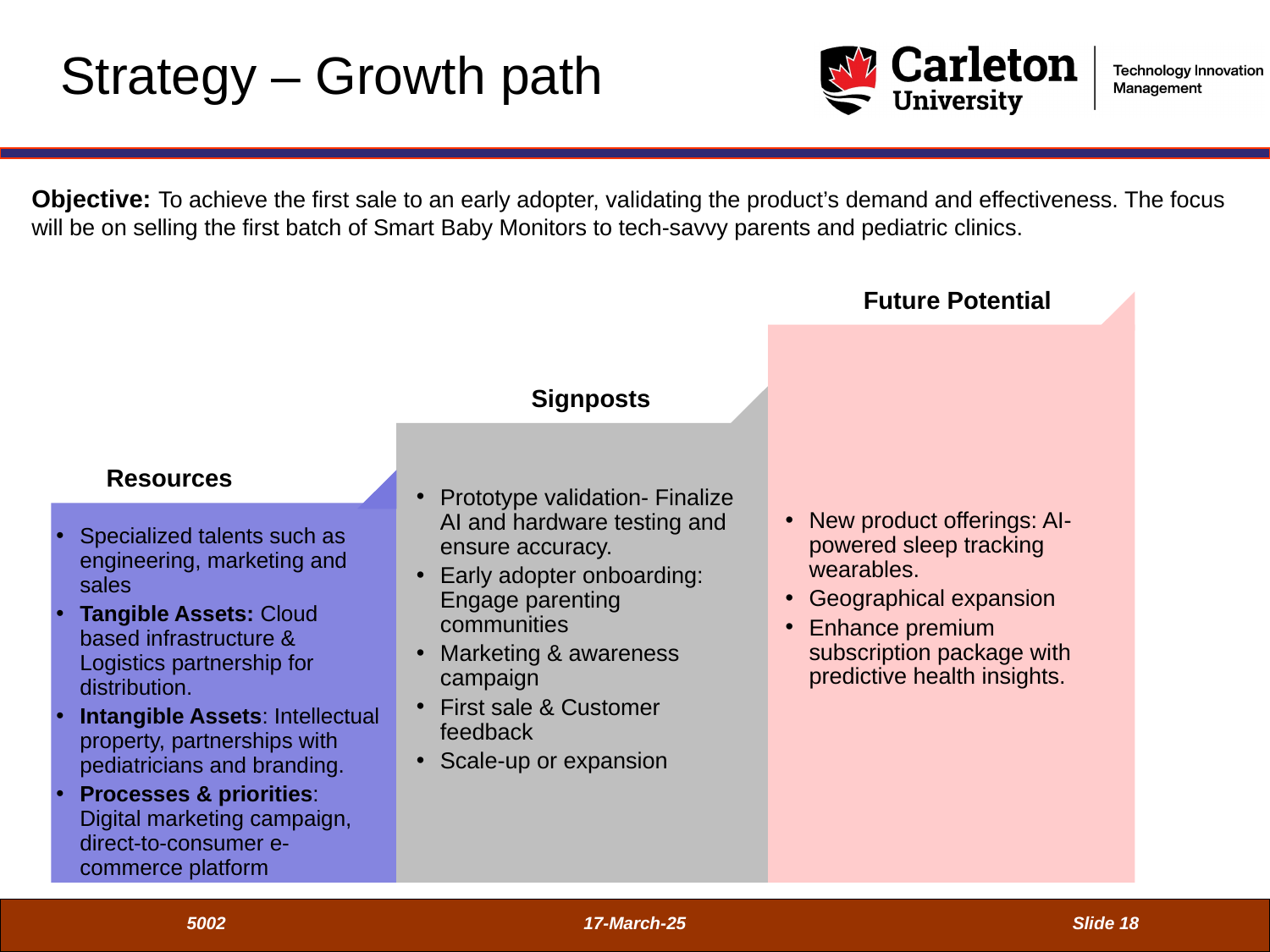

Strategy – Growth path
Objective: To achieve the first sale to an early adopter, validating the product’s demand and effectiveness. The focus will be on selling the first batch of Smart Baby Monitors to tech-savvy parents and pediatric clinics.

Future Potential

Signposts

Scale internationally with IoT and AI ecosystem integrations

Resources
Prototype validation- Finalize AI and hardware testing and ensure accuracy.
Early adopter onboarding: Engage parenting communities
Marketing & awareness campaign
First sale & Customer feedback
Scale-up or expansion

New product offerings: AI-powered sleep tracking wearables.
Geographical expansion
Enhance premium subscription package with predictive health insights.

Specialized talents such as engineering, marketing and sales
Tangible Assets: Cloud based infrastructure & Logistics partnership for distribution.
Intangible Assets: Intellectual property, partnerships with pediatricians and branding.
Processes & priorities: Digital marketing campaign, direct-to-consumer e-commerce platform

5002
17-March-25
Slide 18